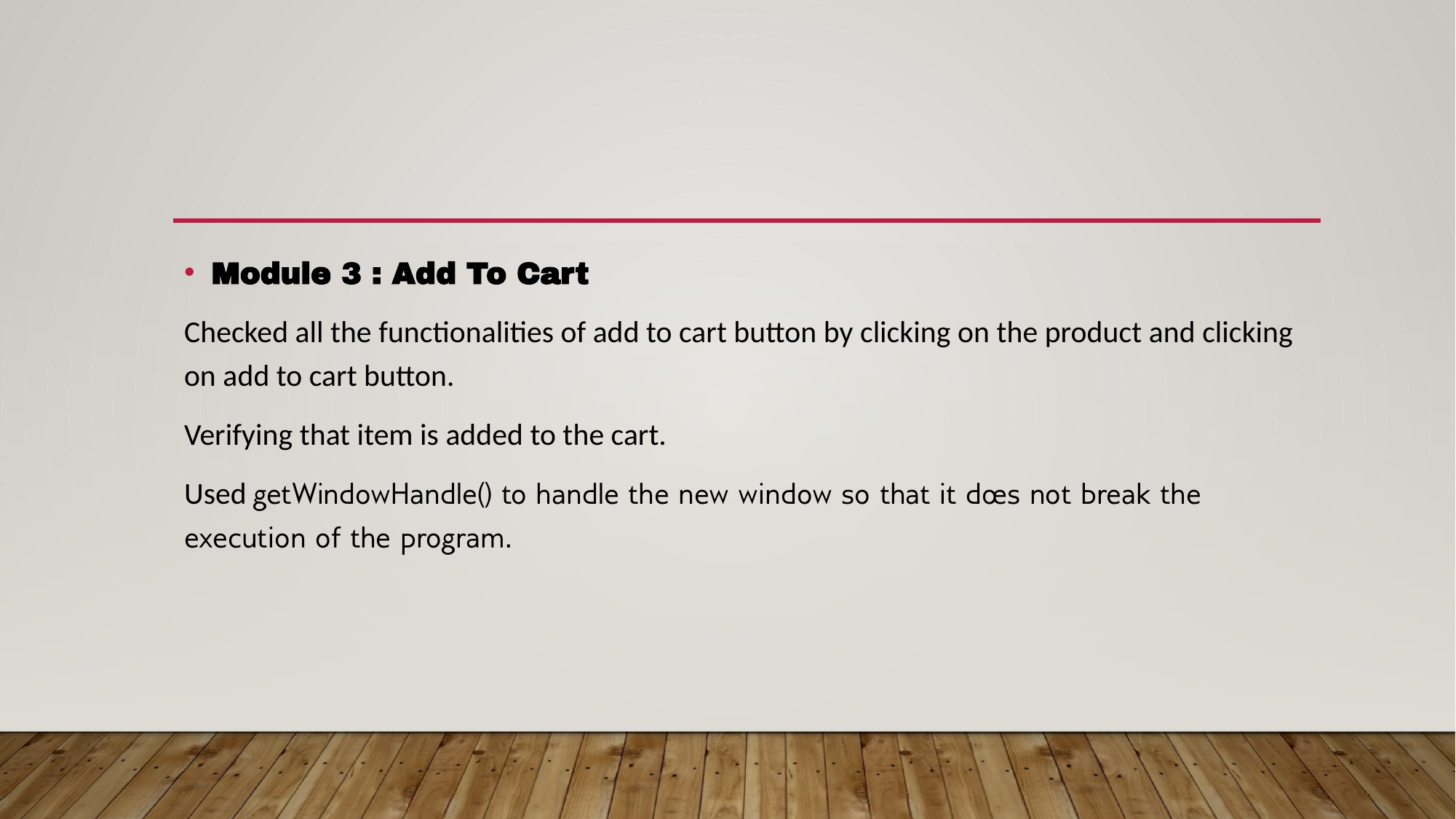

#
Module 3 : Add To Cart
Checked all the functionalities of add to cart button by clicking on the product and clicking on add to cart button.
Verifying that item is added to the cart.
Used getWindowHandle() to handle the new window so that it does not break the execution of the program.